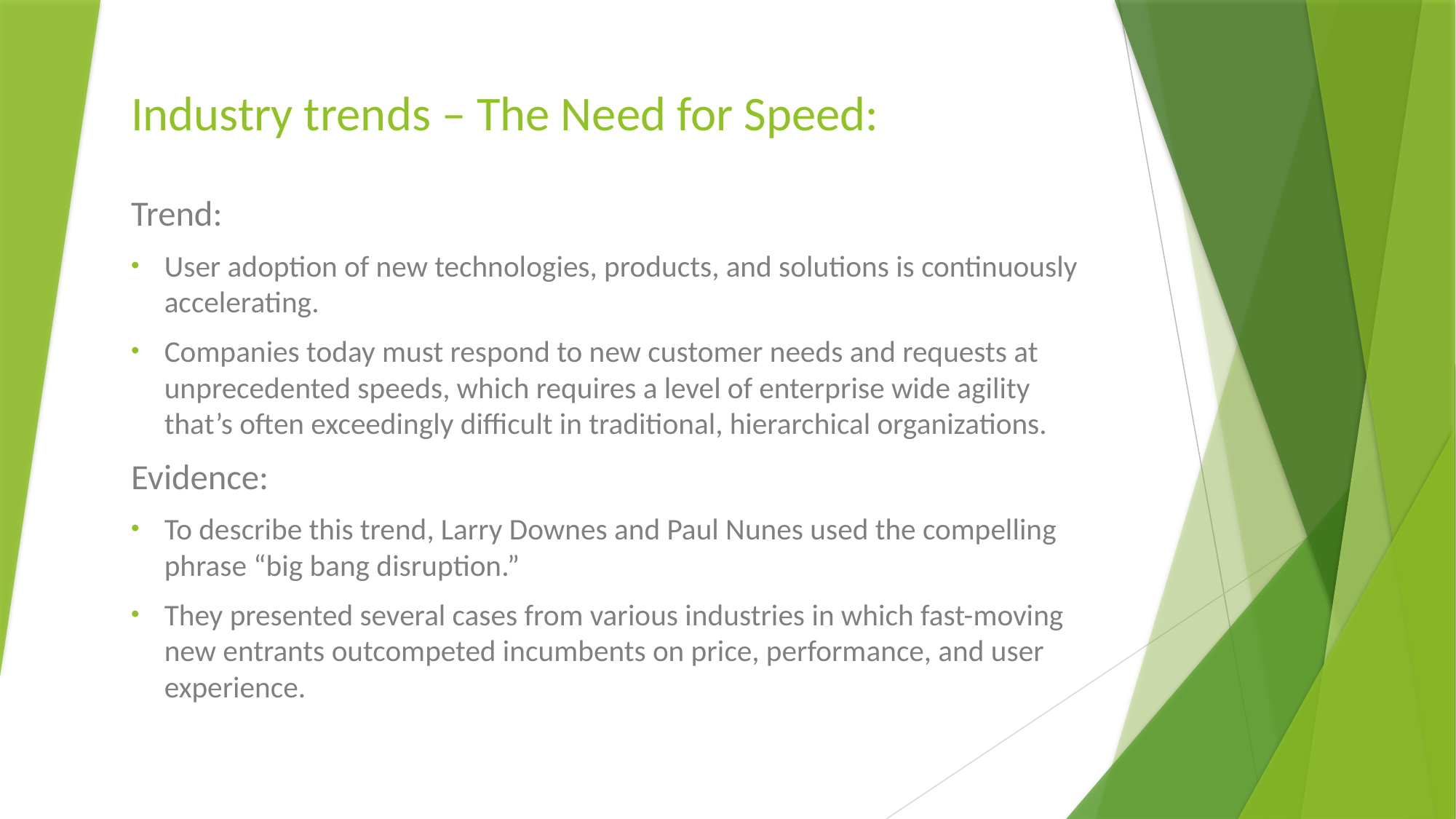

# Industry trends – The Need for Speed:
Trend:
User adoption of new technologies, products, and solutions is continuously accelerating.
Companies today must respond to new customer needs and requests at unprecedented speeds, which requires a level of enterprise wide agility that’s often exceedingly difficult in traditional, hierarchical organizations.
Evidence:
To describe this trend, Larry Downes and Paul Nunes used the compelling phrase “big bang disruption.”
They presented several cases from various industries in which fast-moving new entrants outcompeted incumbents on price, performance, and user experience.